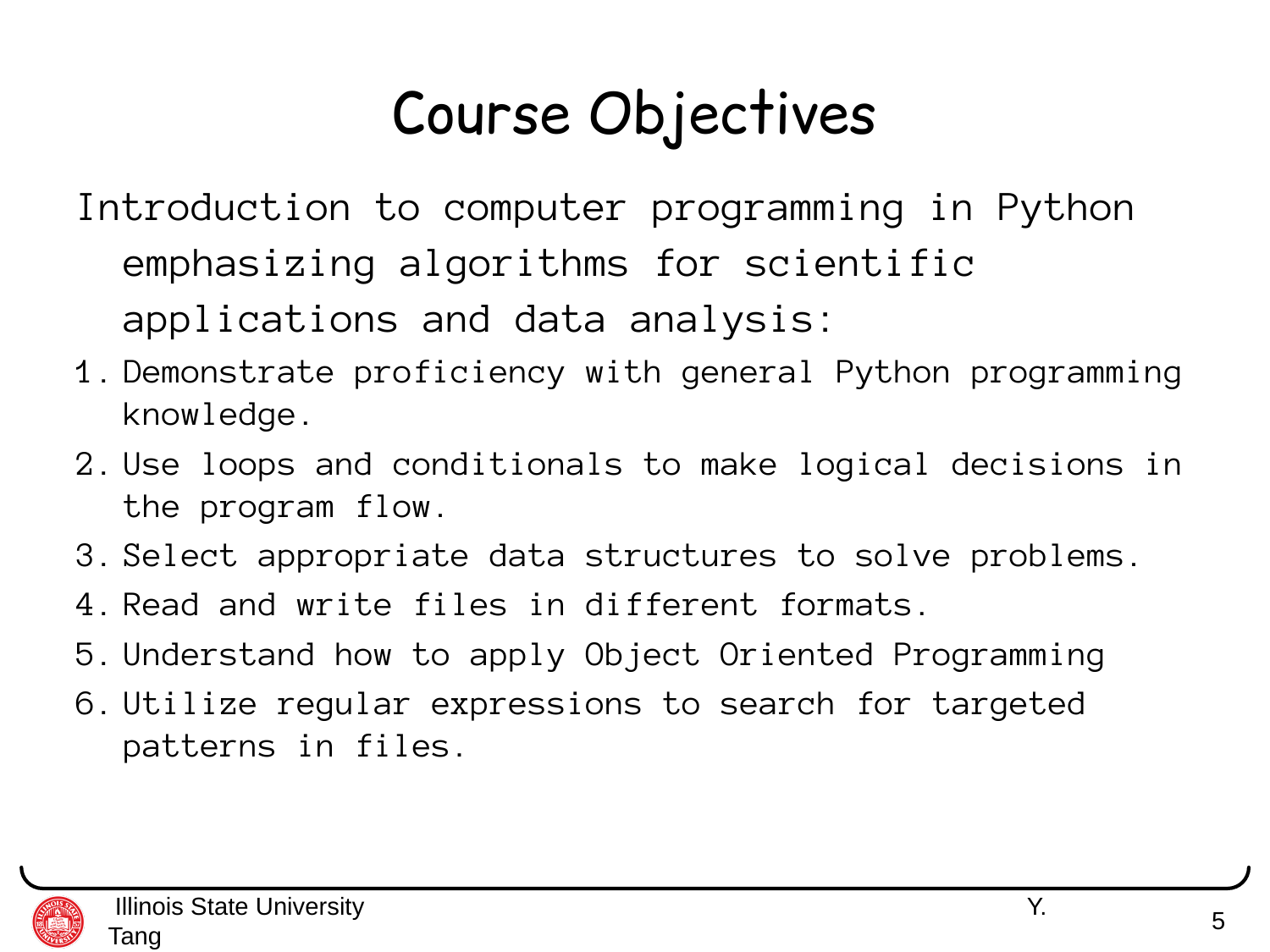

# Course Objectives
Introduction to computer programming in Python emphasizing algorithms for scientific applications and data analysis:
Demonstrate proficiency with general Python programming knowledge.
Use loops and conditionals to make logical decisions in the program flow.
Select appropriate data structures to solve problems.
Read and write files in different formats.
Understand how to apply Object Oriented Programming
Utilize regular expressions to search for targeted patterns in files.
 Illinois State University                      	                                                           Y. Tang
5